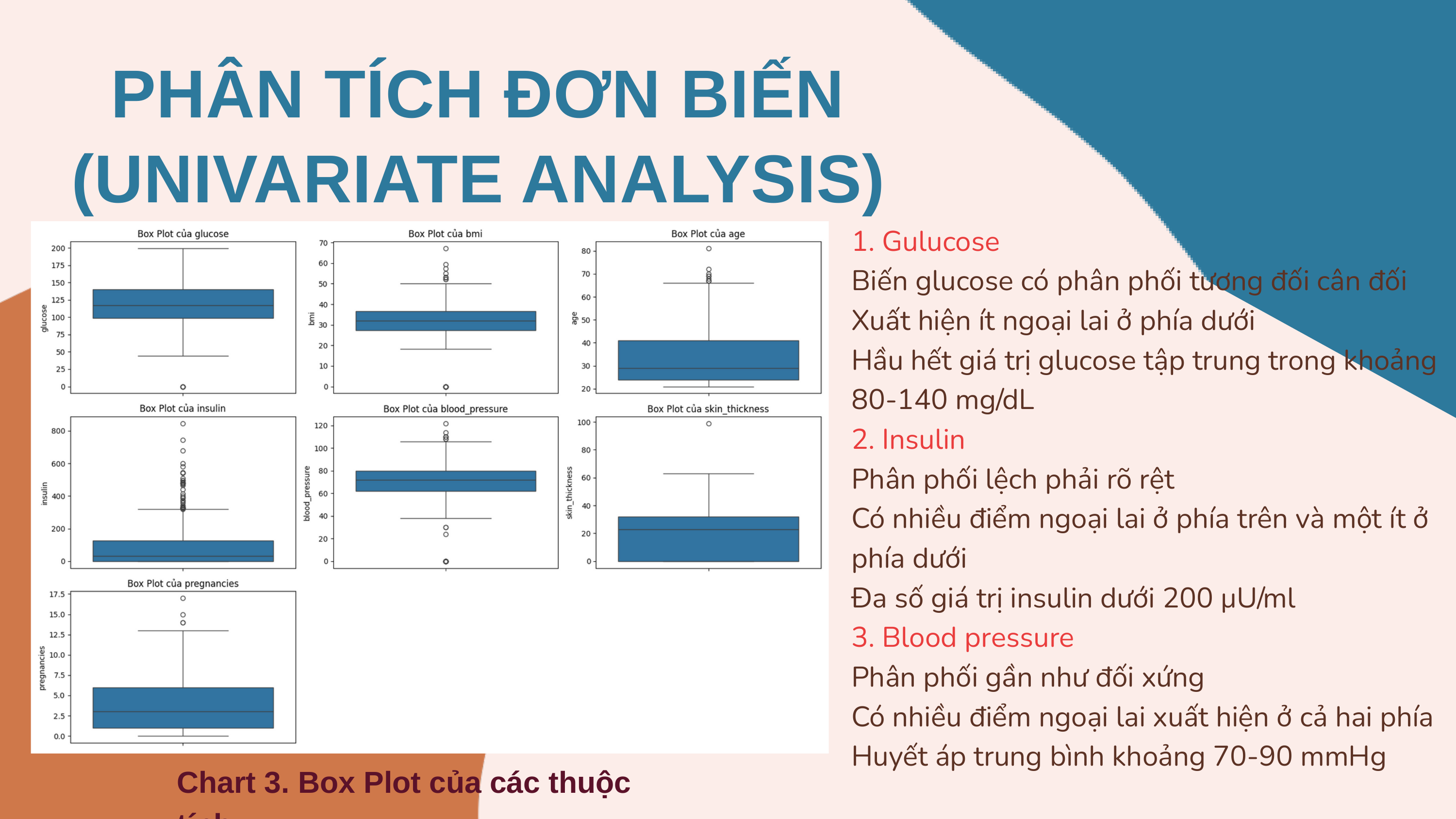

PHÂN TÍCH ĐƠN BIẾN (UNIVARIATE ANALYSIS)
1. Gulucose
Biến glucose có phân phối tương đối cân đối
Xuất hiện ít ngoại lai ở phía dưới
Hầu hết giá trị glucose tập trung trong khoảng 80-140 mg/dL
2. Insulin
Phân phối lệch phải rõ rệt
Có nhiều điểm ngoại lai ở phía trên và một ít ở phía dưới
Đa số giá trị insulin dưới 200 μU/ml
3. Blood pressure
Phân phối gần như đối xứng
Có nhiều điểm ngoại lai xuất hiện ở cả hai phía
Huyết áp trung bình khoảng 70-90 mmHg

Chart 3. Box Plot của các thuộc tính